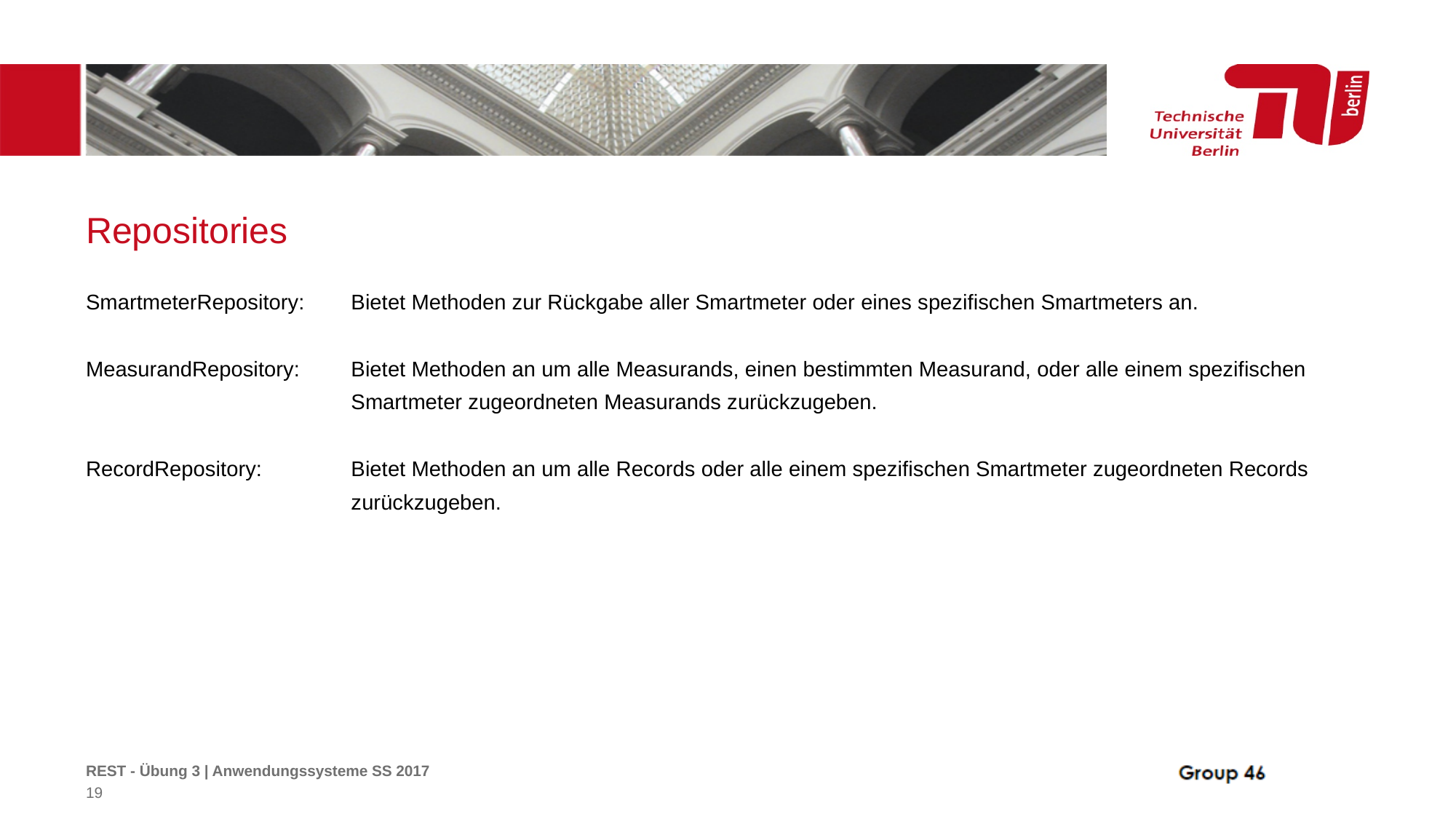

# Repositories
SmartmeterRepository:	 Bietet Methoden zur Rückgabe aller Smartmeter oder eines spezifischen Smartmeters an.

MeasurandRepository:	 Bietet Methoden an um alle Measurands, einen bestimmten Measurand, oder alle einem spezifischen 			 Smartmeter zugeordneten Measurands zurückzugeben.

RecordRepository:	 Bietet Methoden an um alle Records oder alle einem spezifischen Smartmeter zugeordneten Records 			 zurückzugeben.
REST - Übung 3 | Anwendungssysteme SS 2017
19